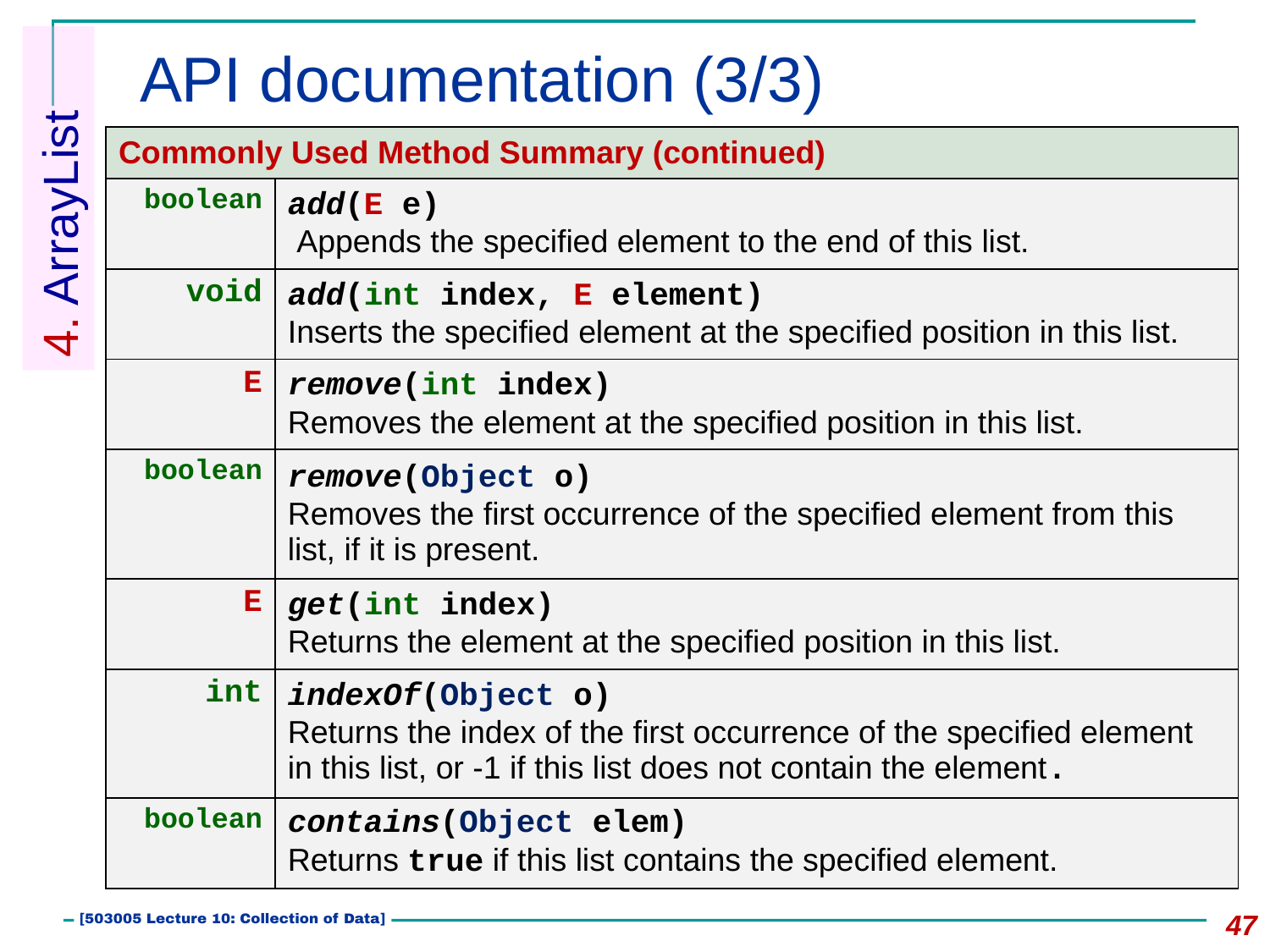

# API documentation (3/3)
| Commonly Used Method Summary (continued) |  |
| --- | --- |
| boolean | add(E e)  Appends the specified element to the end of this list. |
| void | add(int index, E element) Inserts the specified element at the specified position in this list. |
| E | remove(int index) Removes the element at the specified position in this list. |
| boolean | remove(Object o) Removes the first occurrence of the specified element from this list, if it is present. |
| E | get(int index) Returns the element at the specified position in this list. |
| int | indexOf(Object o) Returns the index of the first occurrence of the specified element in this list, or -1 if this list does not contain the element. |
| boolean | contains(Object elem) Returns true if this list contains the specified element. |
4. ArrayList
47
[503005 Lecture 10: Collection of Data]